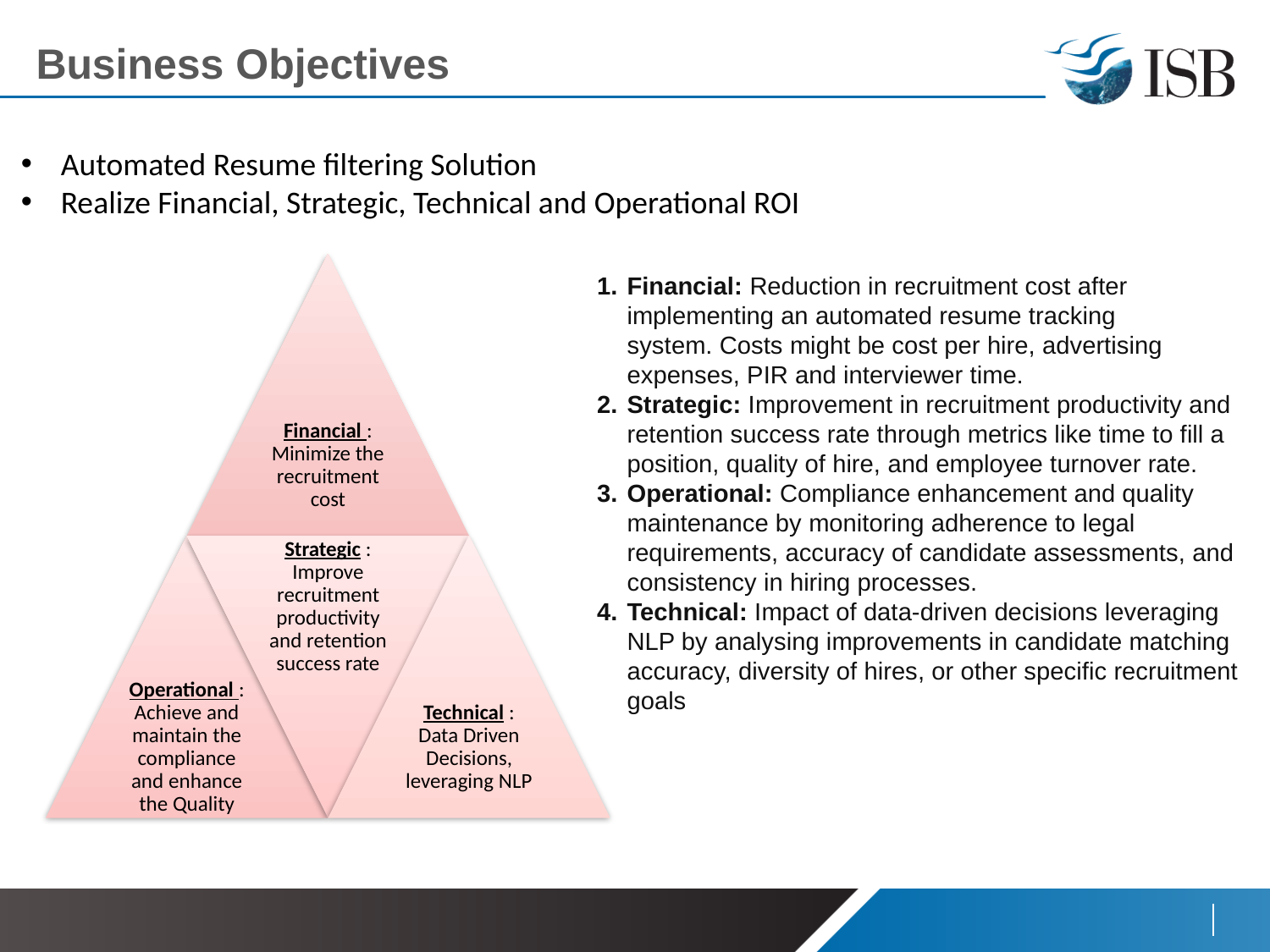

# Business Objectives

Automated Resume filtering Solution
Realize Financial, Strategic, Technical and Operational ROI
Financial : Minimize the recruitment cost
Operational : Achieve and maintain the compliance and enhance the Quality
Strategic : Improve recruitment productivity and retention success rate
Technical : Data Driven Decisions, leveraging NLP
Financial: Reduction in recruitment cost after implementing an automated resume tracking system. Costs might be cost per hire, advertising expenses, PIR and interviewer time.
Strategic: Improvement in recruitment productivity and retention success rate through metrics like time to fill a position, quality of hire, and employee turnover rate.
Operational: Compliance enhancement and quality maintenance by monitoring adherence to legal requirements, accuracy of candidate assessments, and consistency in hiring processes.
Technical: Impact of data-driven decisions leveraging NLP by analysing improvements in candidate matching accuracy, diversity of hires, or other specific recruitment goals